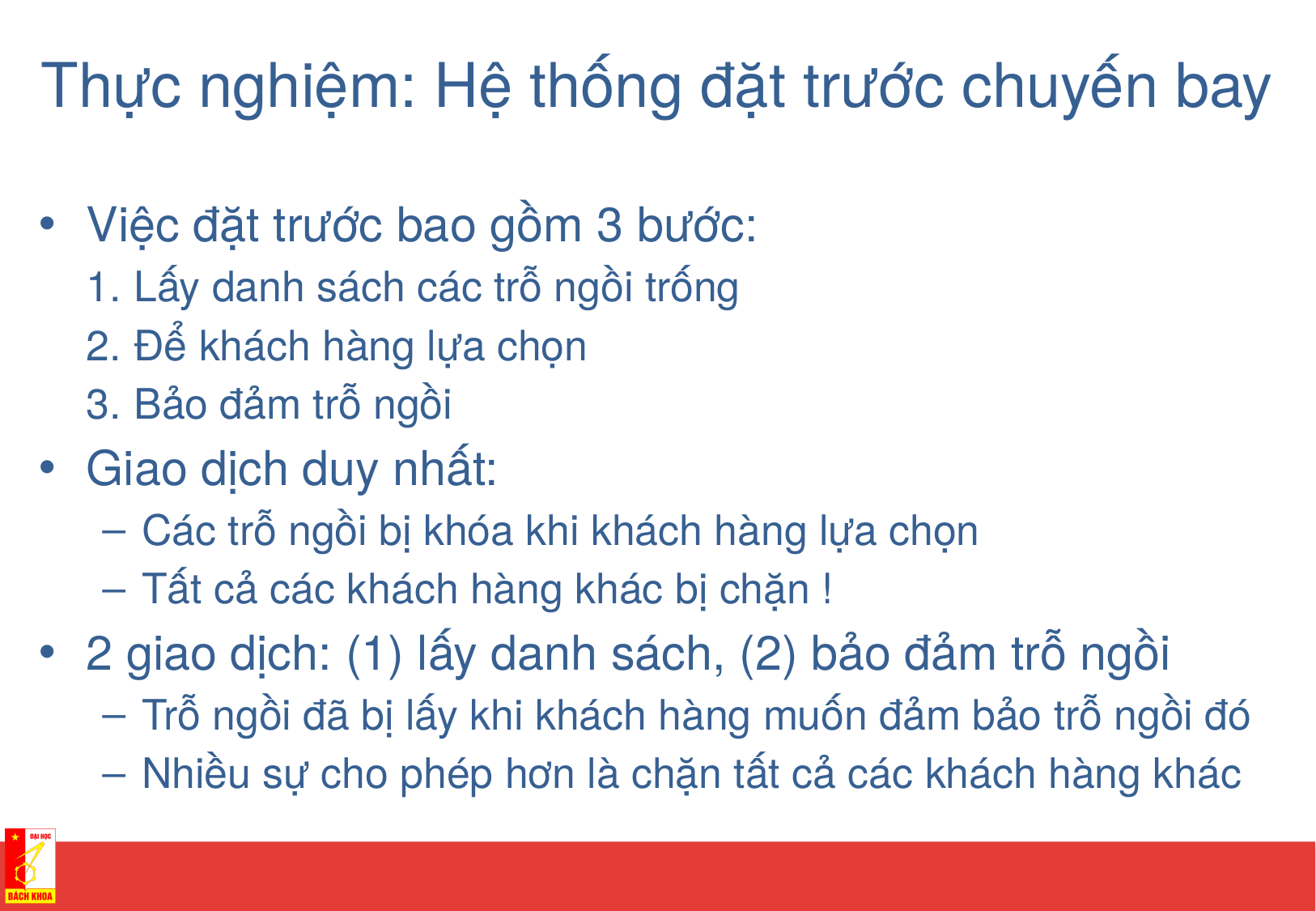

# Thực nghiệm: Hệ thống đặt trước chuyến bay
Việc đặt trước bao gồm 3 bước:
Lấy danh sách các trỗ ngồi trống
Để khách hàng lựa chọn
Bảo đảm trỗ ngồi
Giao dịch duy nhất:
Các trỗ ngồi bị khóa khi khách hàng lựa chọn
Tất cả các khách hàng khác bị chặn !
2 giao dịch: (1) lấy danh sách, (2) bảo đảm trỗ ngồi
Trỗ ngồi đã bị lấy khi khách hàng muốn đảm bảo trỗ ngồi đó
Nhiều sự cho phép hơn là chặn tất cả các khách hàng khác